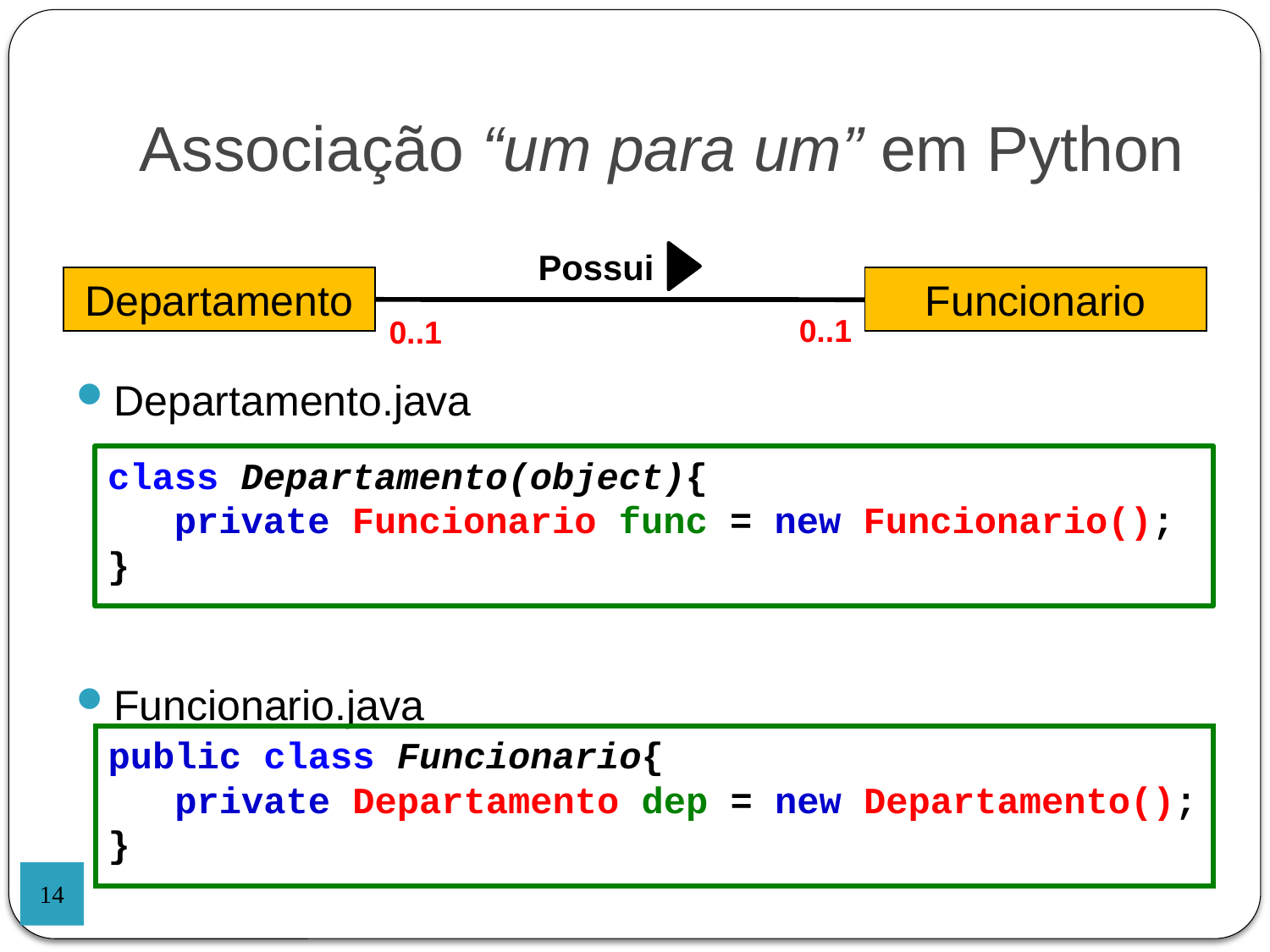

Associação “um para um” em Python
Possui

Departamento
Funcionario

0..1
0..1
Departamento.java

Funcionario.java

class Departamento(object){
   private Funcionario func = new Funcionario();
}
public class Funcionario{
   private Departamento dep = new Departamento();
}
14